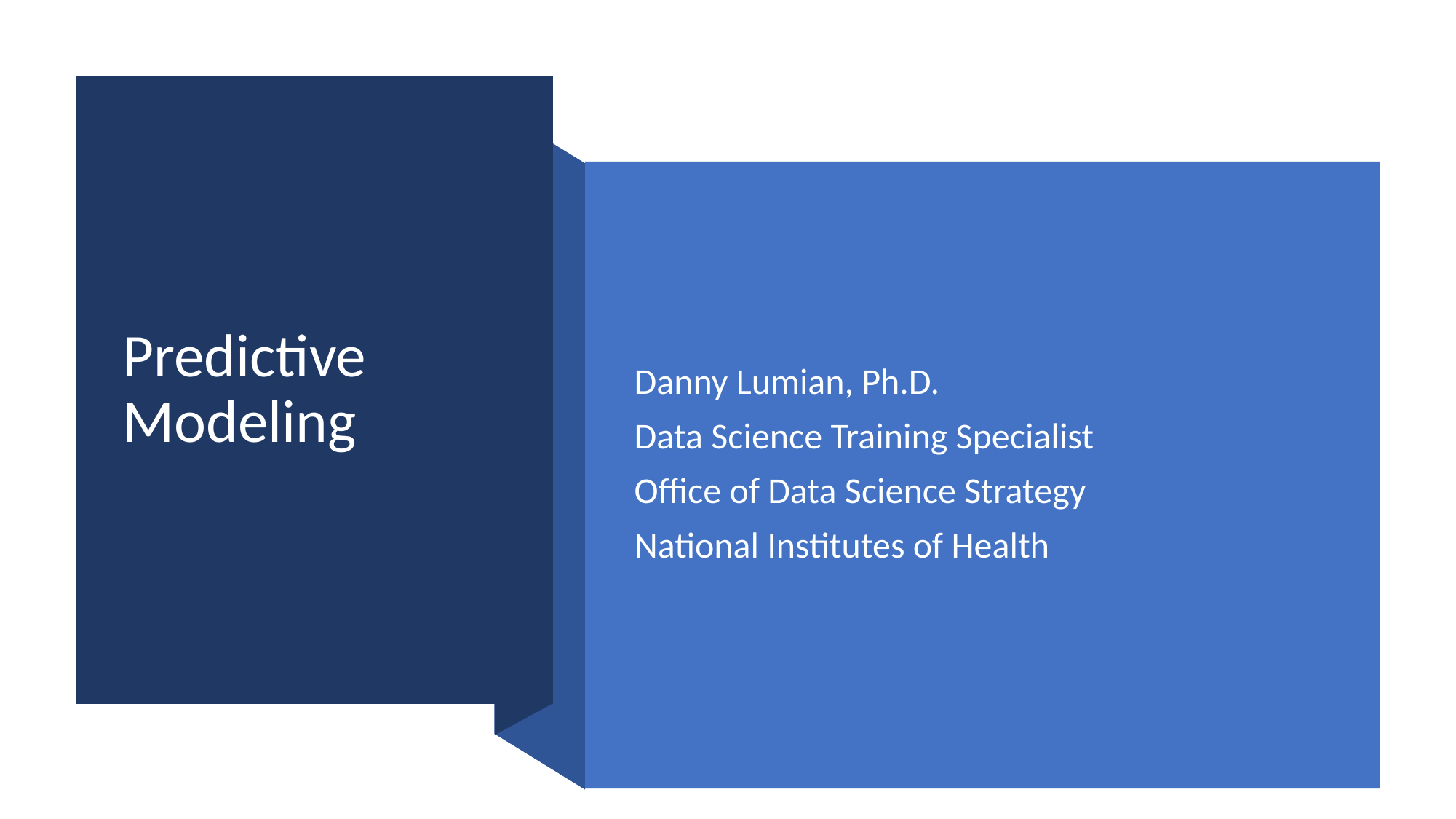

# Predictive Modeling

Danny Lumian, Ph.D.
Data Science Training Specialist
Office of Data Science Strategy
National Institutes of Health